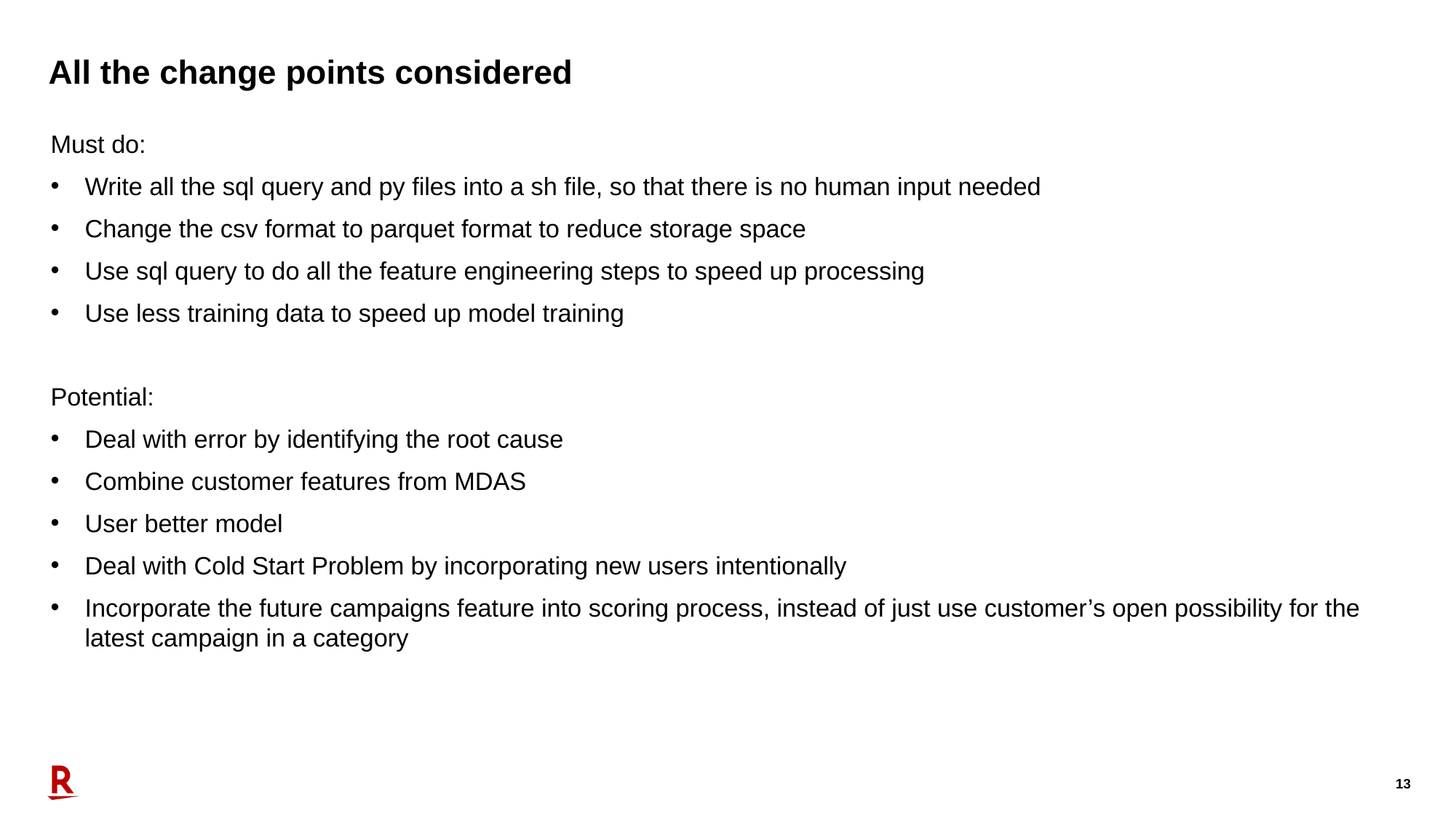

# All the change points considered
Must do:
Write all the sql query and py files into a sh file, so that there is no human input needed
Change the csv format to parquet format to reduce storage space
Use sql query to do all the feature engineering steps to speed up processing
Use less training data to speed up model training

Potential:
Deal with error by identifying the root cause
Combine customer features from MDAS
User better model
Deal with Cold Start Problem by incorporating new users intentionally
Incorporate the future campaigns feature into scoring process, instead of just use customer’s open possibility for the latest campaign in a category